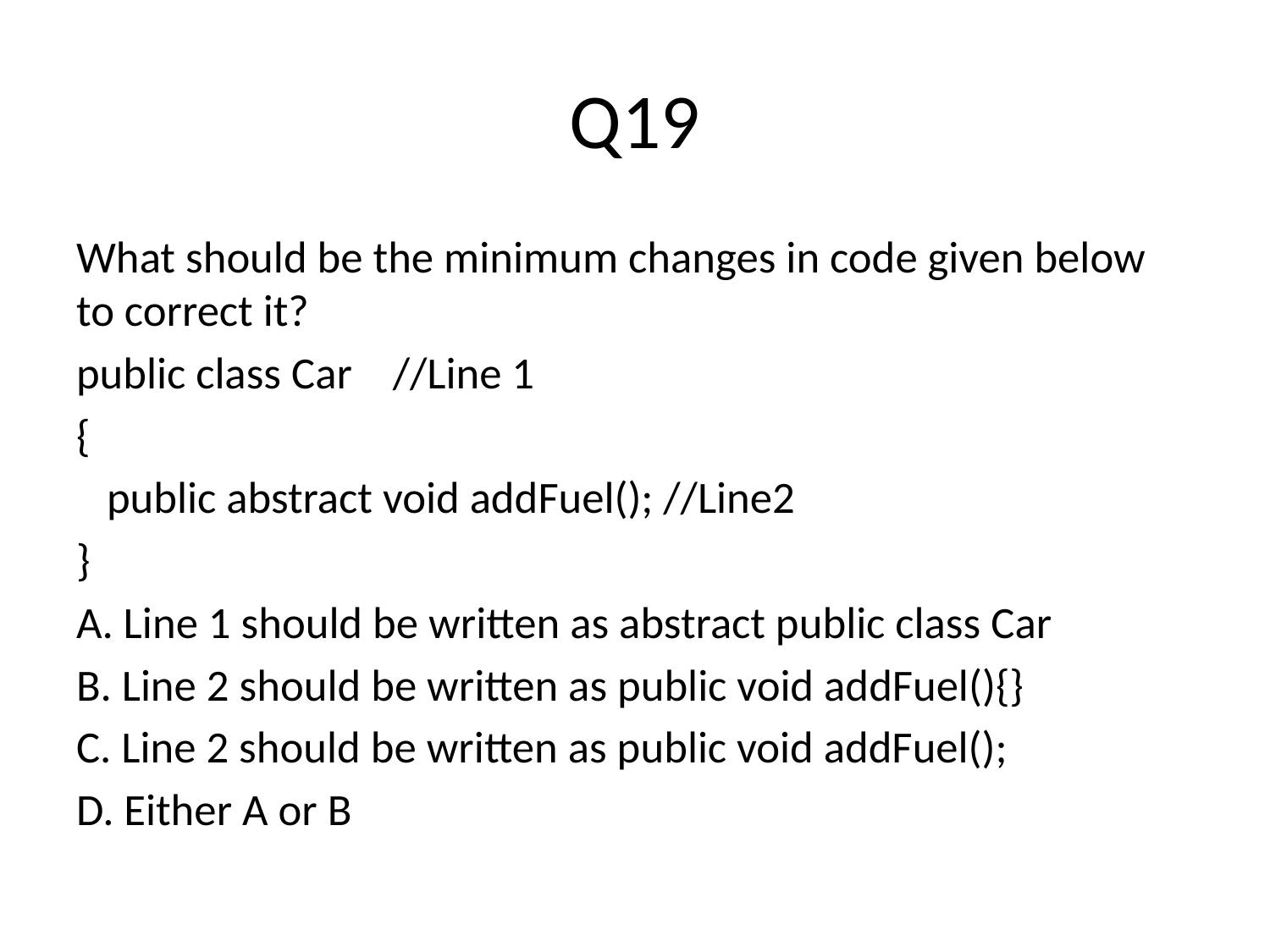

# Q19
What should be the minimum changes in code given below to correct it?
public class Car    //Line 1
{
   public abstract void addFuel(); //Line2
}
A. Line 1 should be written as abstract public class Car
B. Line 2 should be written as public void addFuel(){}
C. Line 2 should be written as public void addFuel();
D. Either A or B